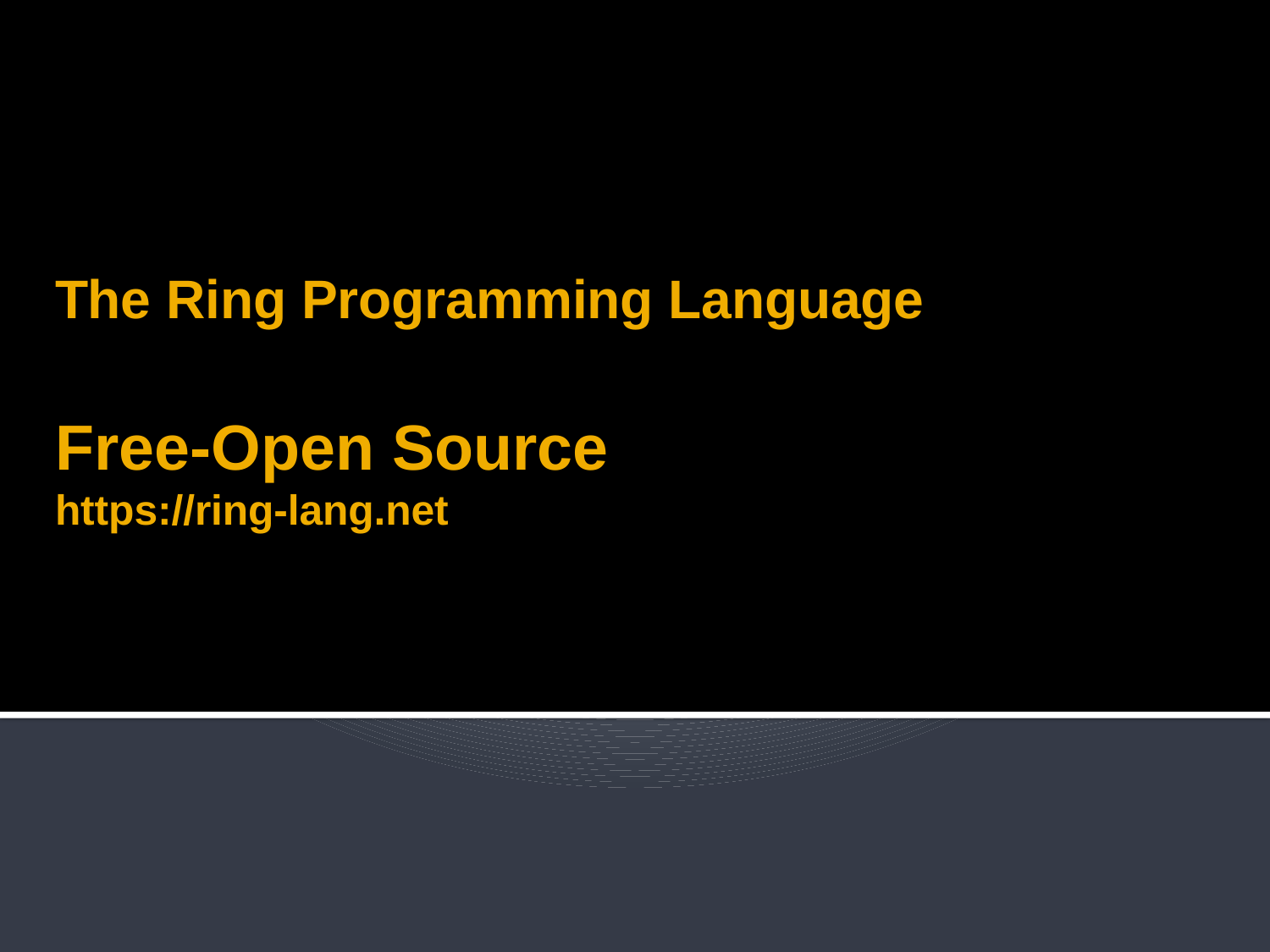

# The Ring Programming Language Free-Open Source https://ring-lang.net